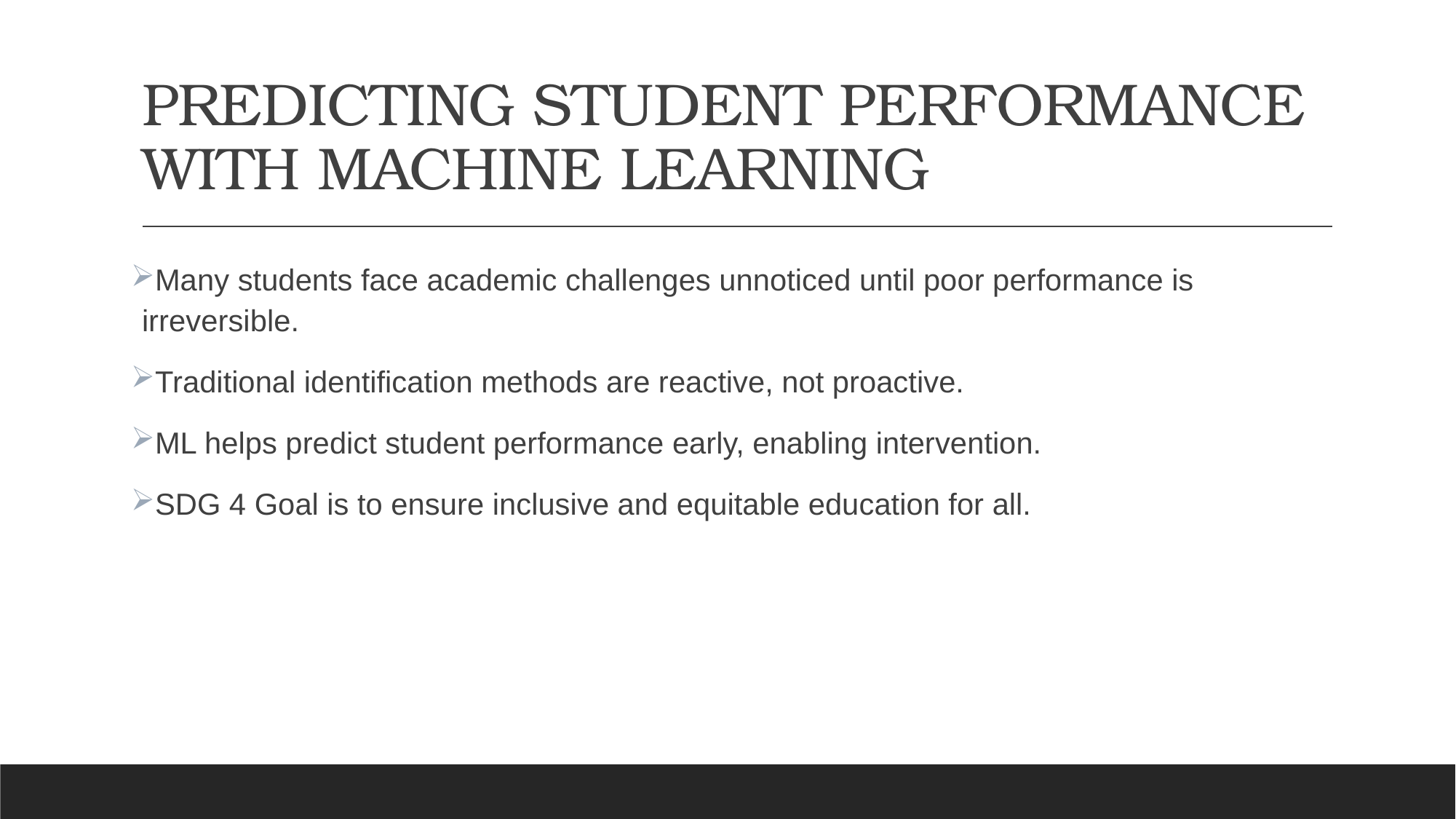

# PREDICTING STUDENT PERFORMANCE WITH MACHINE LEARNING
Many students face academic challenges unnoticed until poor performance is irreversible.
Traditional identification methods are reactive, not proactive.
ML helps predict student performance early, enabling intervention.
SDG 4 Goal is to ensure inclusive and equitable education for all.